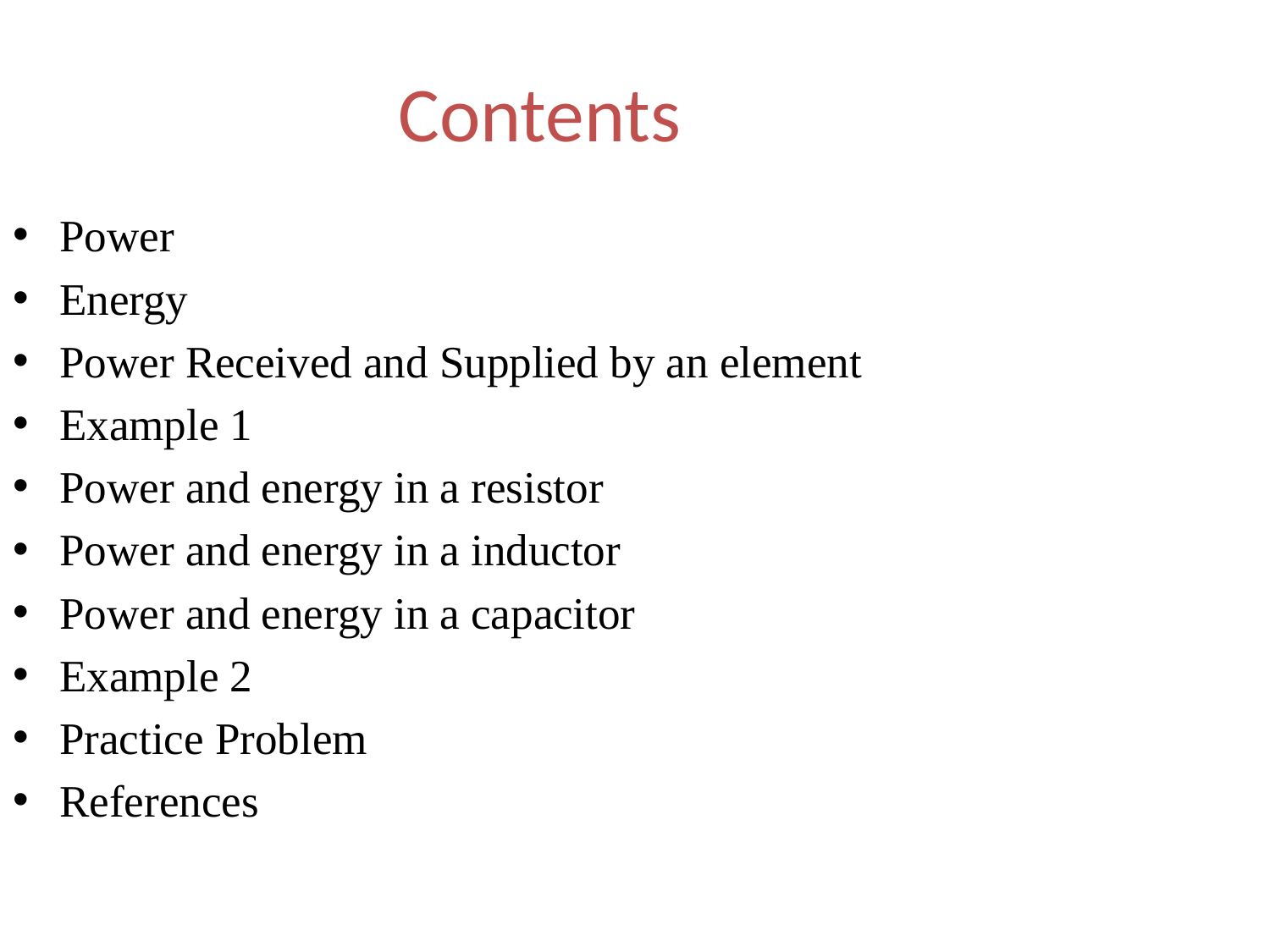

Contents
Power
Energy
Power Received and Supplied by an element
Example 1
Power and energy in a resistor
Power and energy in a inductor
Power and energy in a capacitor
Example 2
Practice Problem
References